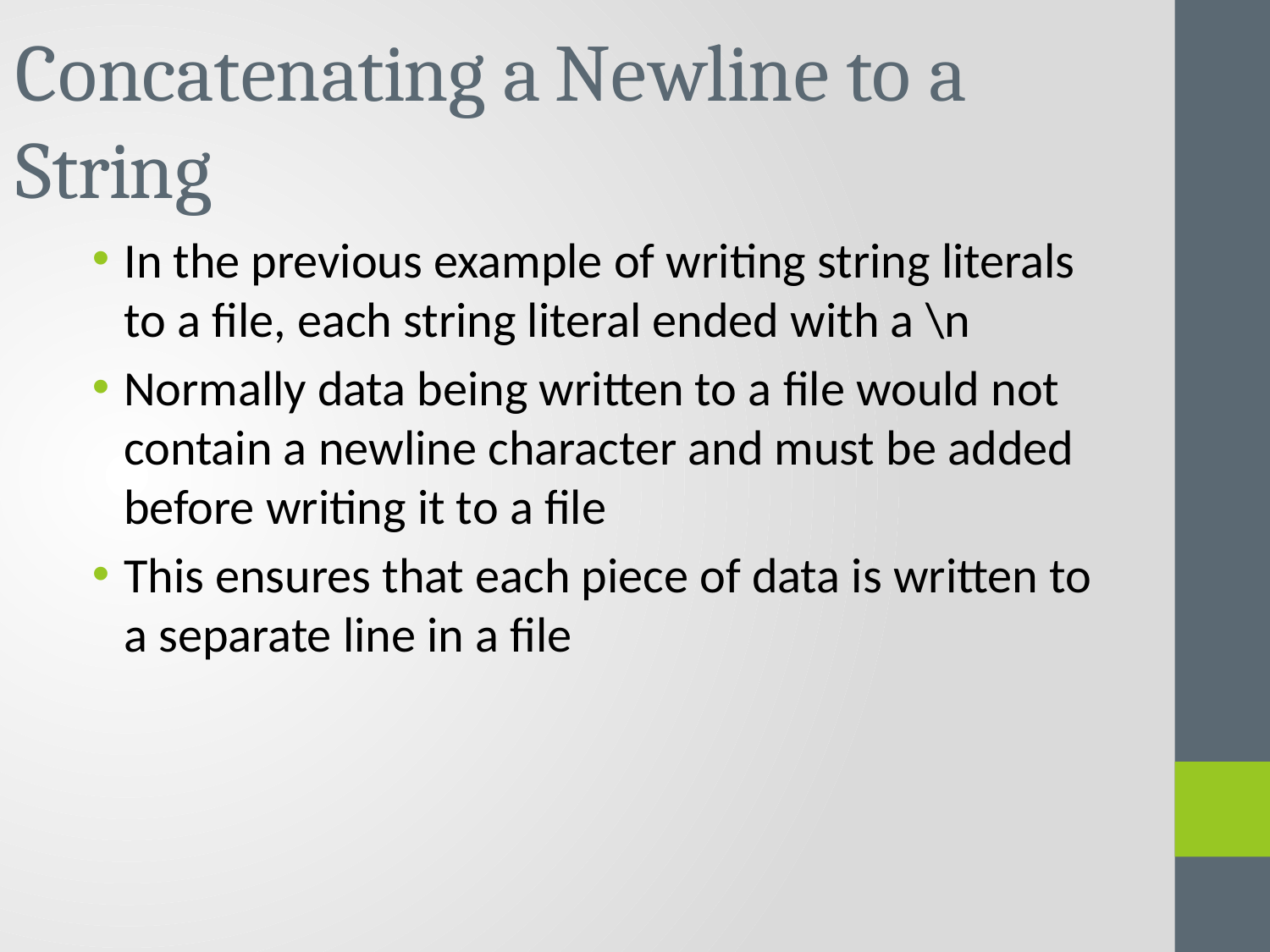

# Concatenating a Newline to a String
In the previous example of writing string literals to a file, each string literal ended with a \n
Normally data being written to a file would not contain a newline character and must be added before writing it to a file
This ensures that each piece of data is written to a separate line in a file